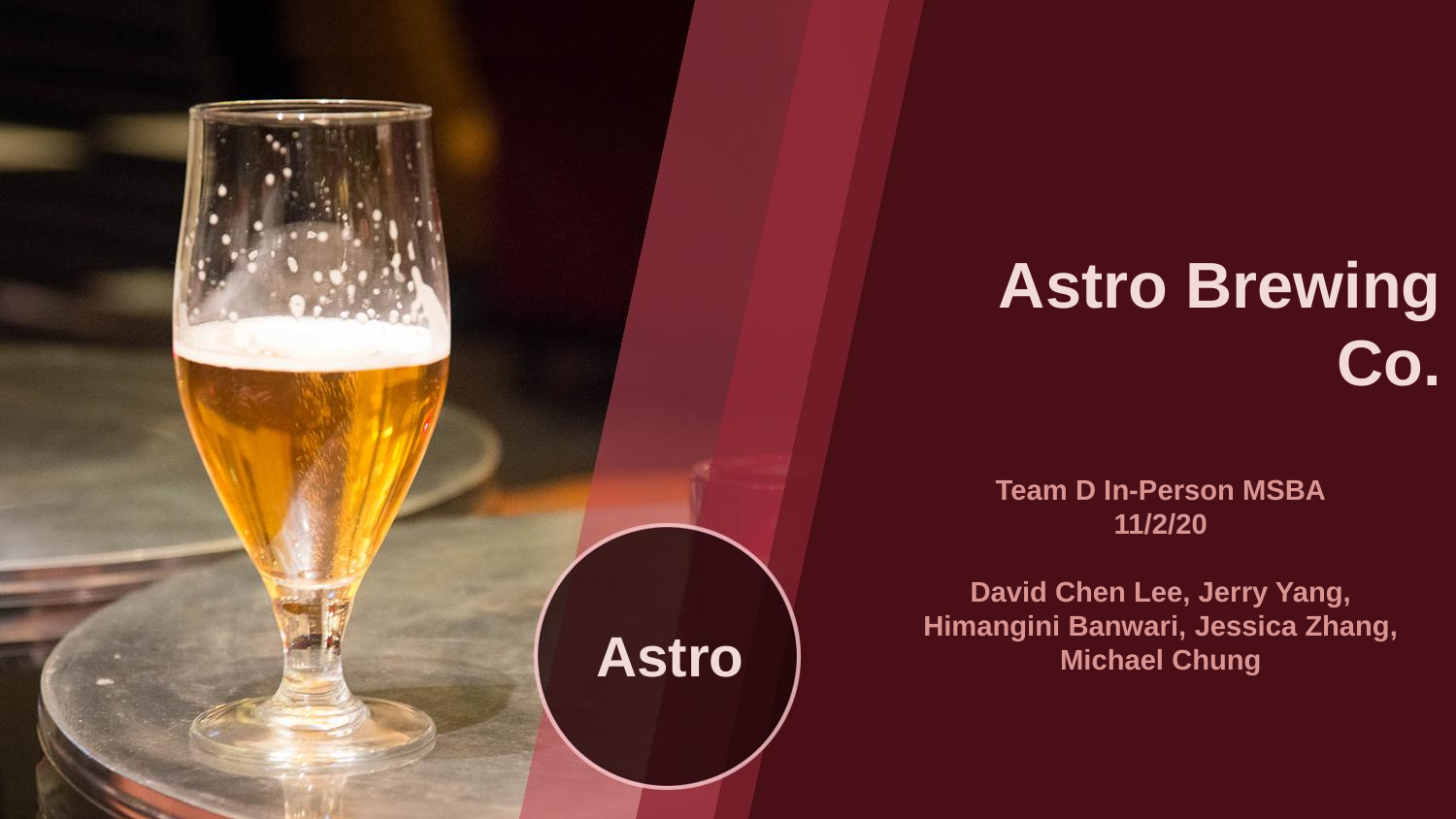

Astro Brewing Co.
Team D In-Person MSBA
11/2/20

David Chen Lee, Jerry Yang, Himangini Banwari, Jessica Zhang, Michael Chung
Astro